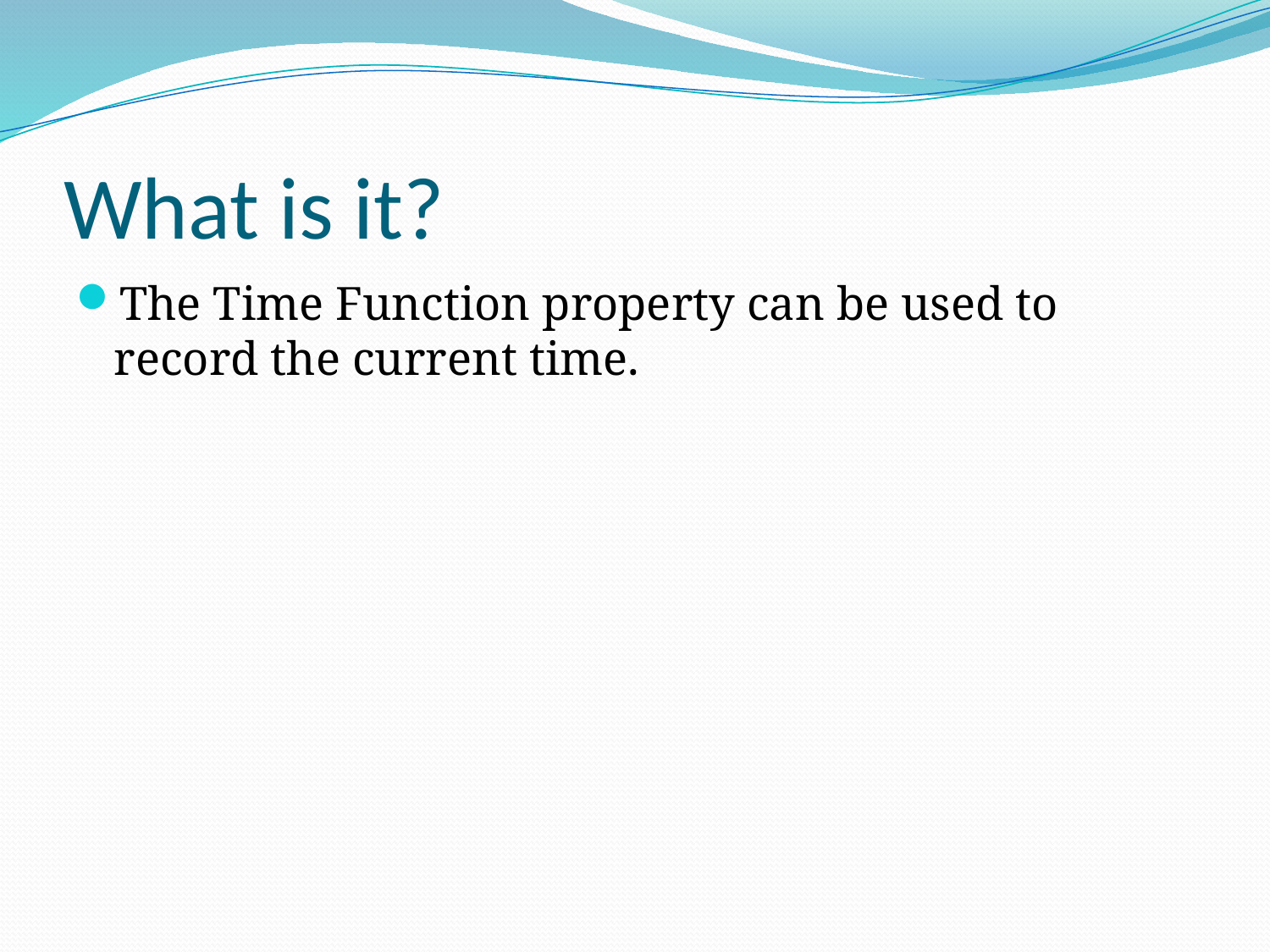

# What is it?
The Time Function property can be used to record the current time.